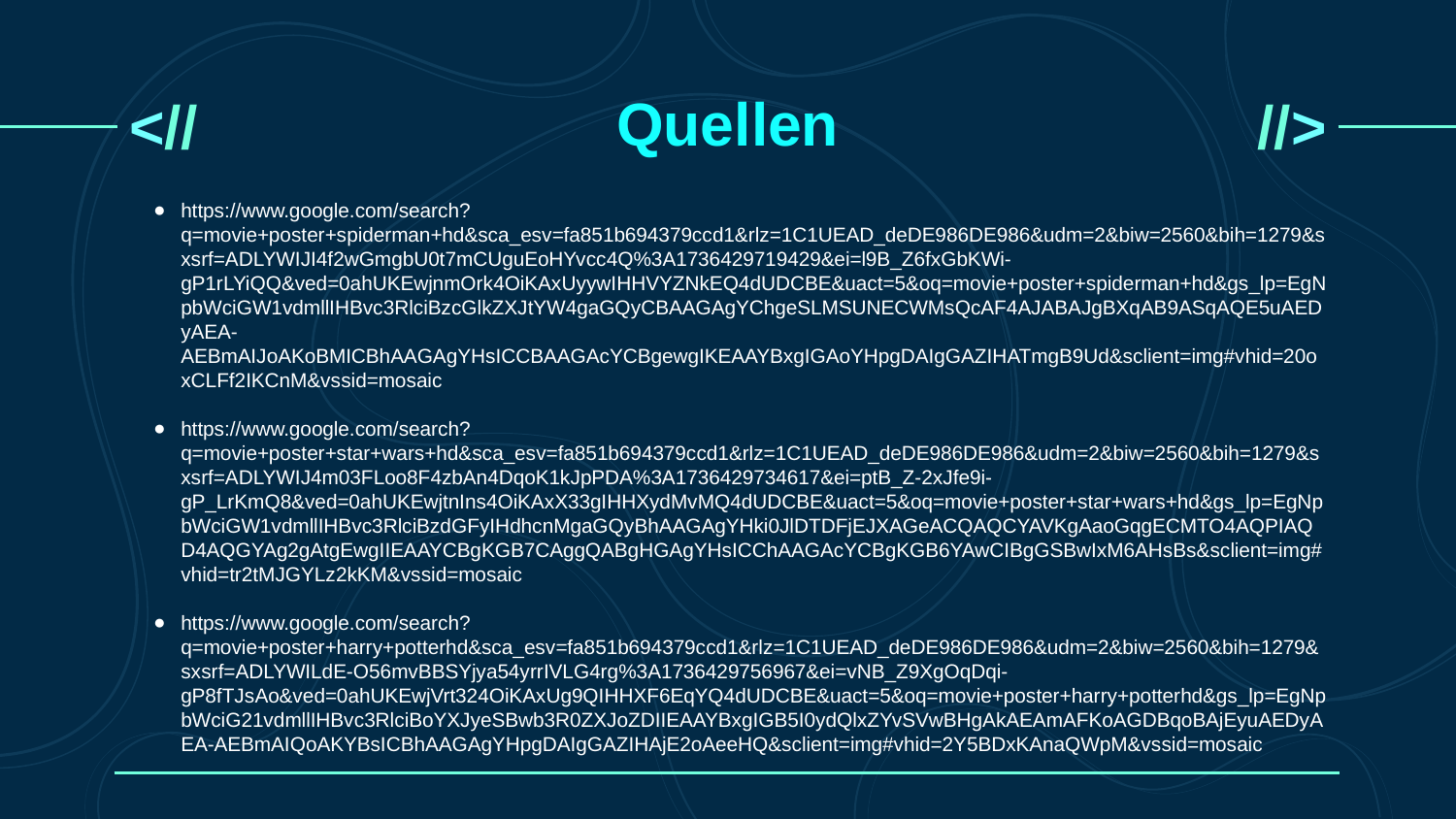

# Quellen
<//
//>
https://www.google.com/search?q=movie+poster+spiderman+hd&sca_esv=fa851b694379ccd1&rlz=1C1UEAD_deDE986DE986&udm=2&biw=2560&bih=1279&sxsrf=ADLYWIJI4f2wGmgbU0t7mCUguEoHYvcc4Q%3A1736429719429&ei=l9B_Z6fxGbKWi-gP1rLYiQQ&ved=0ahUKEwjnmOrk4OiKAxUyywIHHVYZNkEQ4dUDCBE&uact=5&oq=movie+poster+spiderman+hd&gs_lp=EgNpbWciGW1vdmllIHBvc3RlciBzcGlkZXJtYW4gaGQyCBAAGAgYChgeSLMSUNECWMsQcAF4AJABAJgBXqAB9ASqAQE5uAEDyAEA-AEBmAIJoAKoBMICBhAAGAgYHsICCBAAGAcYCBgewgIKEAAYBxgIGAoYHpgDAIgGAZIHATmgB9Ud&sclient=img#vhid=20oxCLFf2IKCnM&vssid=mosaic
https://www.google.com/search?q=movie+poster+star+wars+hd&sca_esv=fa851b694379ccd1&rlz=1C1UEAD_deDE986DE986&udm=2&biw=2560&bih=1279&sxsrf=ADLYWIJ4m03FLoo8F4zbAn4DqoK1kJpPDA%3A1736429734617&ei=ptB_Z-2xJfe9i-gP_LrKmQ8&ved=0ahUKEwjtnIns4OiKAxX33gIHHXydMvMQ4dUDCBE&uact=5&oq=movie+poster+star+wars+hd&gs_lp=EgNpbWciGW1vdmllIHBvc3RlciBzdGFyIHdhcnMgaGQyBhAAGAgYHki0JlDTDFjEJXAGeACQAQCYAVKgAaoGqgECMTO4AQPIAQD4AQGYAg2gAtgEwgIIEAAYCBgKGB7CAggQABgHGAgYHsICChAAGAcYCBgKGB6YAwCIBgGSBwIxM6AHsBs&sclient=img#vhid=tr2tMJGYLz2kKM&vssid=mosaic
https://www.google.com/search?q=movie+poster+harry+potterhd&sca_esv=fa851b694379ccd1&rlz=1C1UEAD_deDE986DE986&udm=2&biw=2560&bih=1279&sxsrf=ADLYWILdE-O56mvBBSYjya54yrrIVLG4rg%3A1736429756967&ei=vNB_Z9XgOqDqi-gP8fTJsAo&ved=0ahUKEwjVrt324OiKAxUg9QIHHXF6EqYQ4dUDCBE&uact=5&oq=movie+poster+harry+potterhd&gs_lp=EgNpbWciG21vdmllIHBvc3RlciBoYXJyeSBwb3R0ZXJoZDIIEAAYBxgIGB5I0ydQlxZYvSVwBHgAkAEAmAFKoAGDBqoBAjEyuAEDyAEA-AEBmAIQoAKYBsICBhAAGAgYHpgDAIgGAZIHAjE2oAeeHQ&sclient=img#vhid=2Y5BDxKAnaQWpM&vssid=mosaic